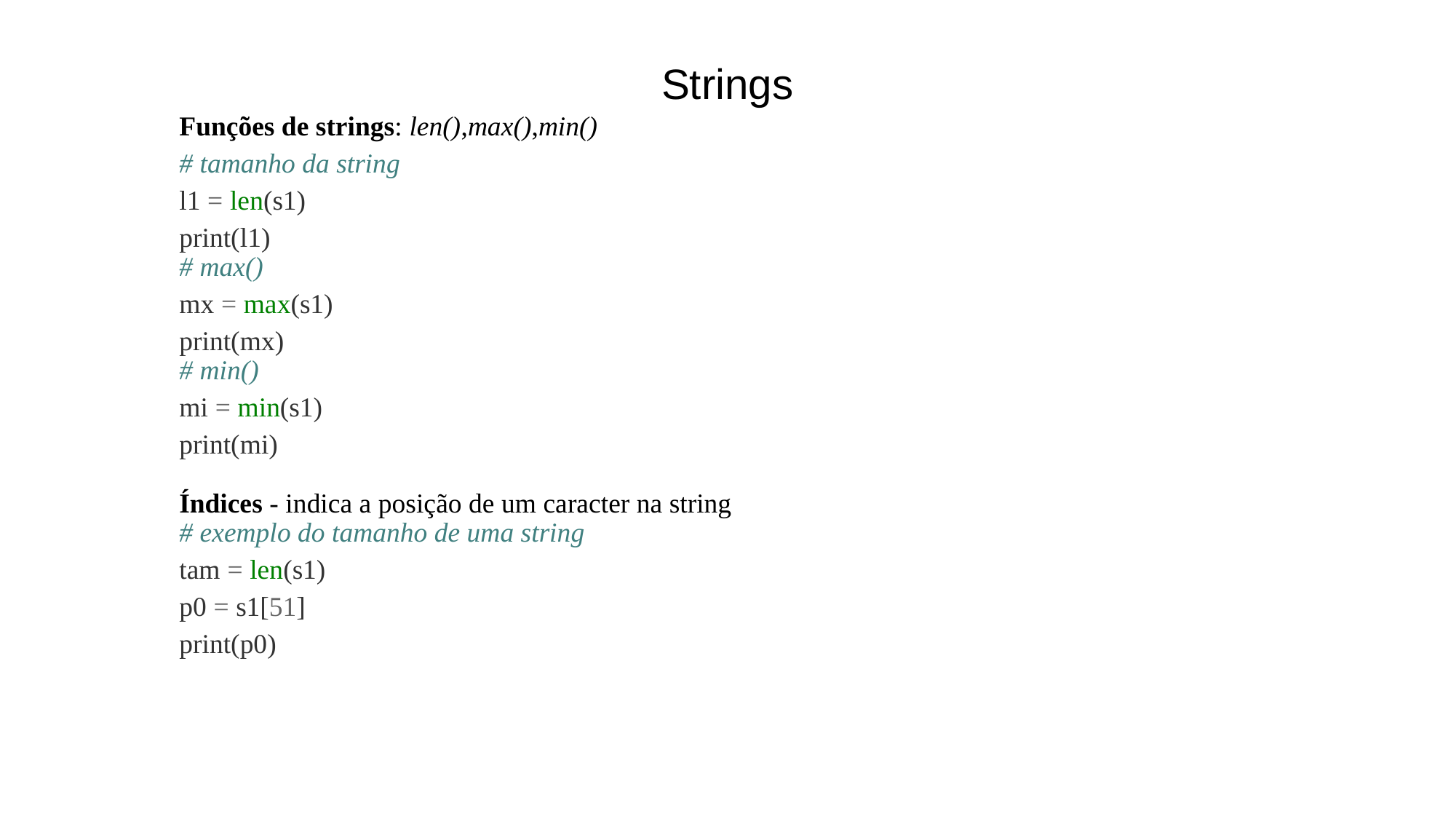

# Strings
Funções de strings: len(),max(),min()
# tamanho da string
l1 = len(s1)
print(l1)
# max()
mx = max(s1)
print(mx)
# min()
mi = min(s1)
print(mi)

Índices - indica a posição de um caracter na string
# exemplo do tamanho de uma string
tam = len(s1)
p0 = s1[51]
print(p0)